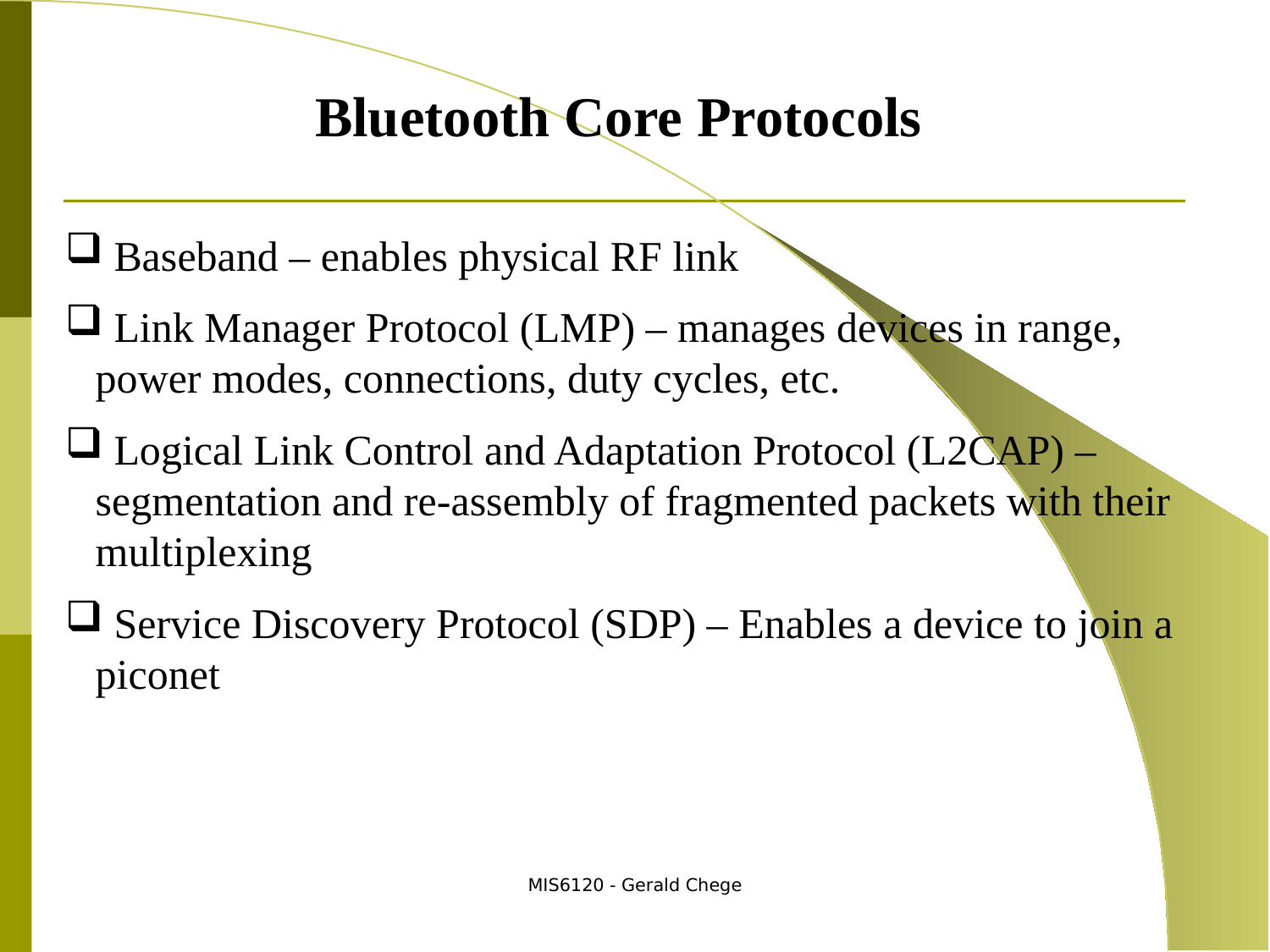

Bluetooth Core Protocols
 Baseband – enables physical RF link
 Link Manager Protocol (LMP) – manages devices in range, power modes, connections, duty cycles, etc.
 Logical Link Control and Adaptation Protocol (L2CAP) – segmentation and re-assembly of fragmented packets with their multiplexing
 Service Discovery Protocol (SDP) – Enables a device to join a piconet
MIS6120 - Gerald Chege